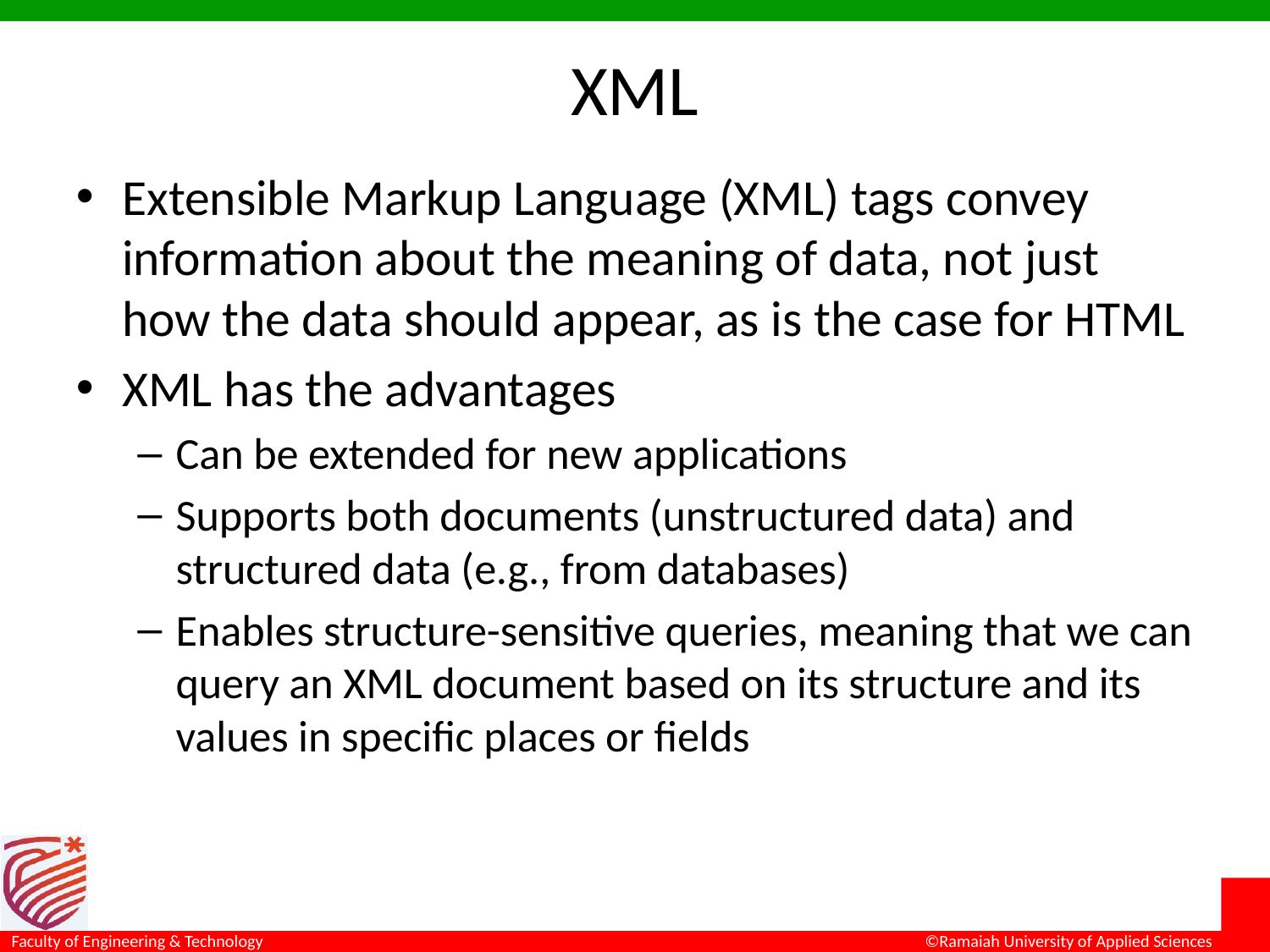

# XML
Extensible Markup Language (XML) tags convey information about the meaning of data, not just how the data should appear, as is the case for HTML
XML has the advantages
Can be extended for new applications
Supports both documents (unstructured data) and structured data (e.g., from databases)
Enables structure-sensitive queries, meaning that we can query an XML document based on its structure and its values in specific places or fields